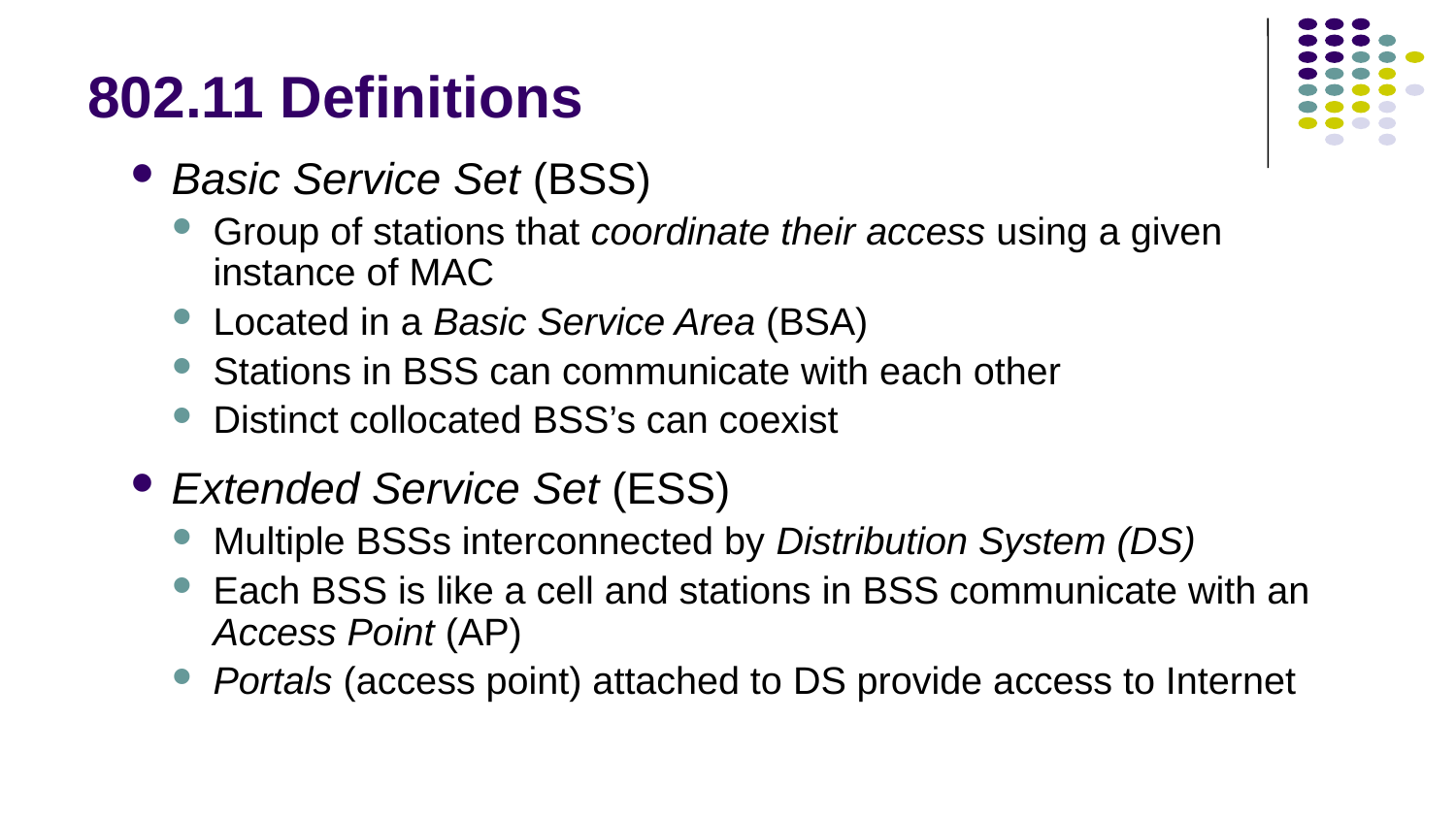

# 802.11 Definitions
Basic Service Set (BSS)
Group of stations that coordinate their access using a given instance of MAC
Located in a Basic Service Area (BSA)
Stations in BSS can communicate with each other
Distinct collocated BSS’s can coexist
Extended Service Set (ESS)
Multiple BSSs interconnected by Distribution System (DS)
Each BSS is like a cell and stations in BSS communicate with an Access Point (AP)
Portals (access point) attached to DS provide access to Internet